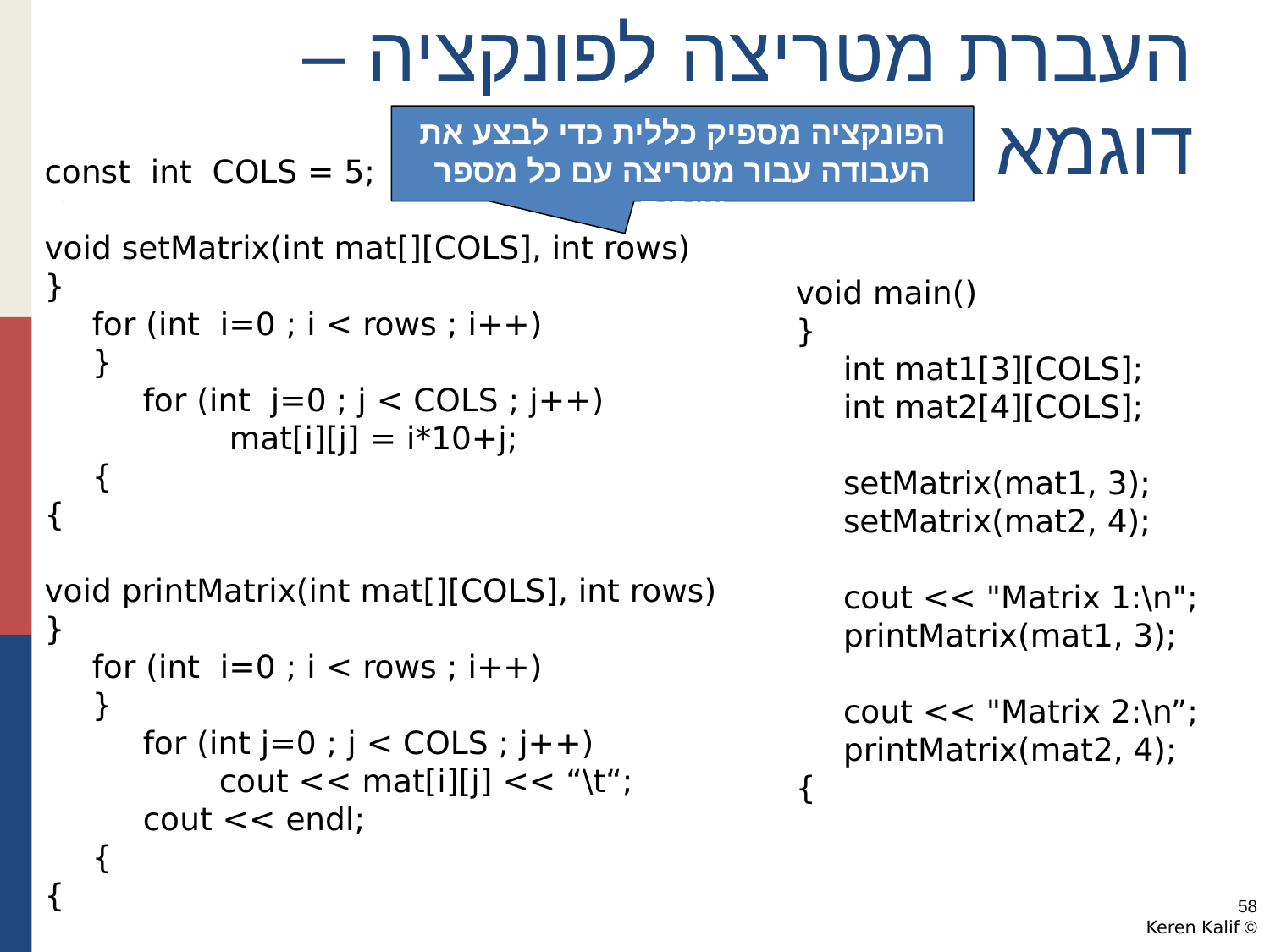

# העברת מטריצה לפונקציה – דוגמא

const  int  COLS = 5;

void setMatrix(int mat[][COLS], int rows)
}
	for (int  i=0 ; i < rows ; i++)
	}
	     for (int  j=0 ; j < COLS ; j++)
	     	 mat[i][j] = i*10+j;
	{
{

void printMatrix(int mat[][COLS], int rows)
}
	for (int  i=0 ; i < rows ; i++)
	}
	     for (int j=0 ; j < COLS ; j++)
	 	cout << mat[i][j] << “\t“;
	     cout << endl;
	{
{
הפונקציה מספיק כללית כדי לבצע את העבודה עבור מטריצה עם כל מספר שורות

void main()
}
	int mat1[3][COLS];
	int mat2[4][COLS];

	setMatrix(mat1, 3);
	setMatrix(mat2, 4);

	cout << "Matrix 1:\n";
	printMatrix(mat1, 3);

	cout << "Matrix 2:\n”;
	printMatrix(mat2, 4);
{

58
© Keren Kalif